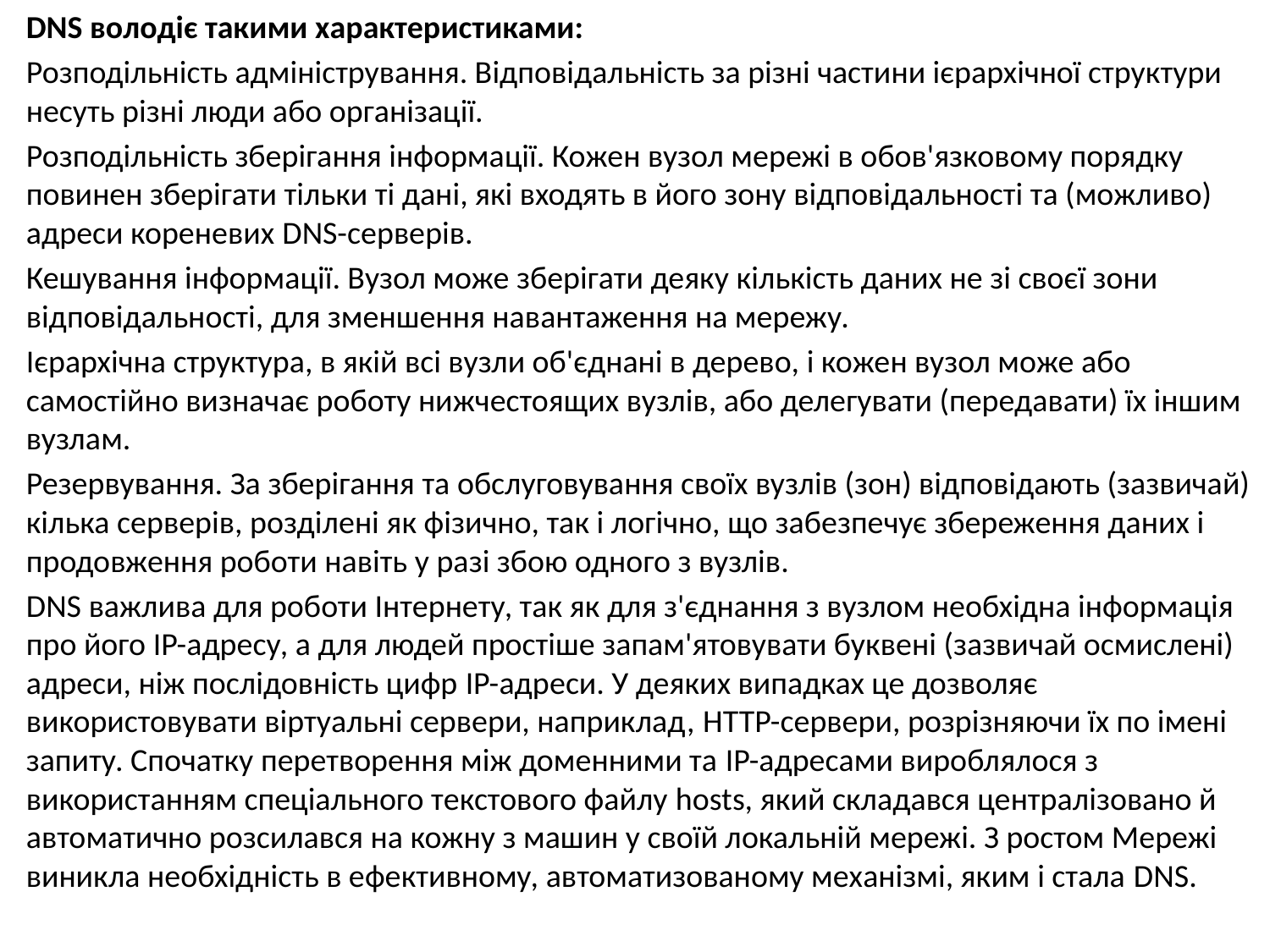

DNS володіє такими характеристиками:
Розподільність адміністрування. Відповідальність за різні частини ієрархічної структури несуть різні люди або організації.
Розподільність зберігання інформації. Кожен вузол мережі в обов'язковому порядку повинен зберігати тільки ті дані, які входять в його зону відповідальності та (можливо) адреси кореневих DNS-серверів.
Кешування інформації. Вузол може зберігати деяку кількість даних не зі своєї зони відповідальності, для зменшення навантаження на мережу.
Ієрархічна структура, в якій всі вузли об'єднані в дерево, і кожен вузол може або самостійно визначає роботу нижчестоящих вузлів, або делегувати (передавати) їх іншим вузлам.
Резервування. За зберігання та обслуговування своїх вузлів (зон) відповідають (зазвичай) кілька серверів, розділені як фізично, так і логічно, що забезпечує збереження даних і продовження роботи навіть у разі збою одного з вузлів.
DNS важлива для роботи Інтернету, так як для з'єднання з вузлом необхідна інформація про його IP-адресу, а для людей простіше запам'ятовувати буквені (зазвичай осмислені) адреси, ніж послідовність цифр IP-адреси. У деяких випадках це дозволяє використовувати віртуальні сервери, наприклад, HTTP-сервери, розрізняючи їх по імені запиту. Спочатку перетворення між доменними та IP-адресами вироблялося з використанням спеціального текстового файлу hosts, який складався централізовано й автоматично розсилався на кожну з машин у своїй локальній мережі. З ростом Мережі виникла необхідність в ефективному, автоматизованому механізмі, яким і стала DNS.